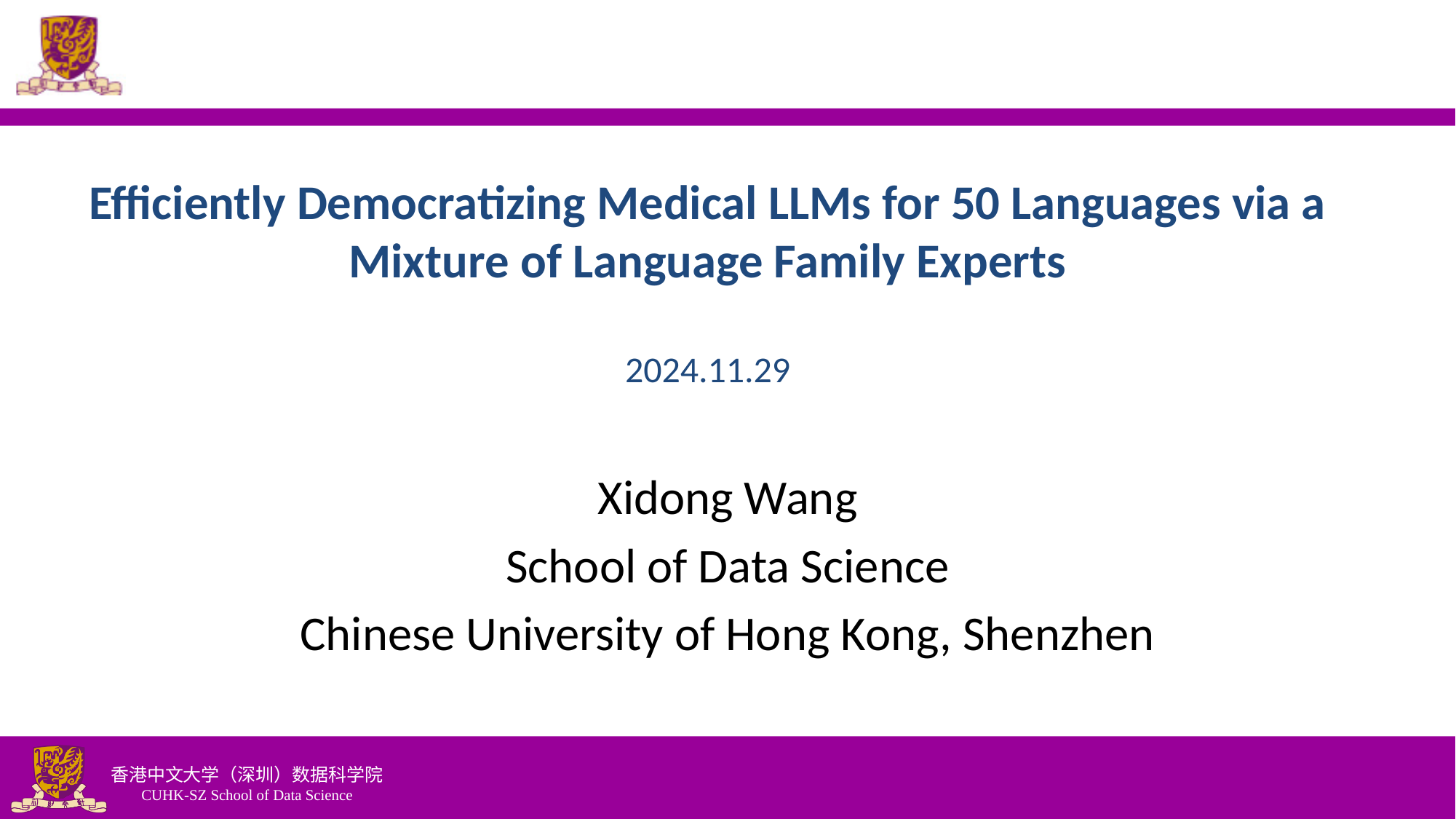

# Efficiently Democratizing Medical LLMs for 50 Languages via a Mixture of Language Family Experts 2024.11.29
Xidong Wang
School of Data Science
Chinese University of Hong Kong, Shenzhen